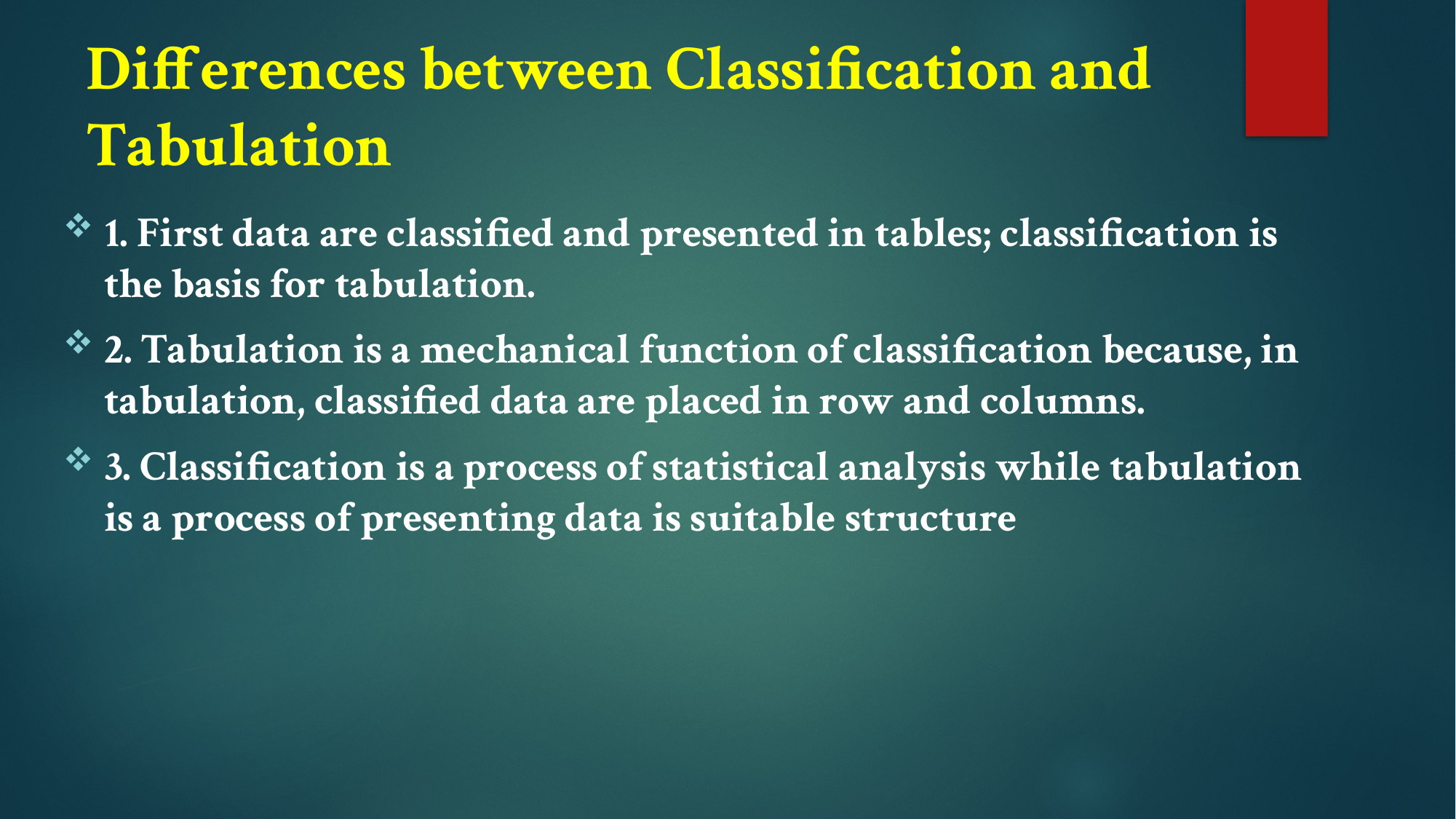

# Differences between Classification and Tabulation
1. First data are classified and presented in tables; classification is the basis for tabulation.
2. Tabulation is a mechanical function of classification because, in tabulation, classified data are placed in row and columns.
3. Classification is a process of statistical analysis while tabulation is a process of presenting data is suitable structure